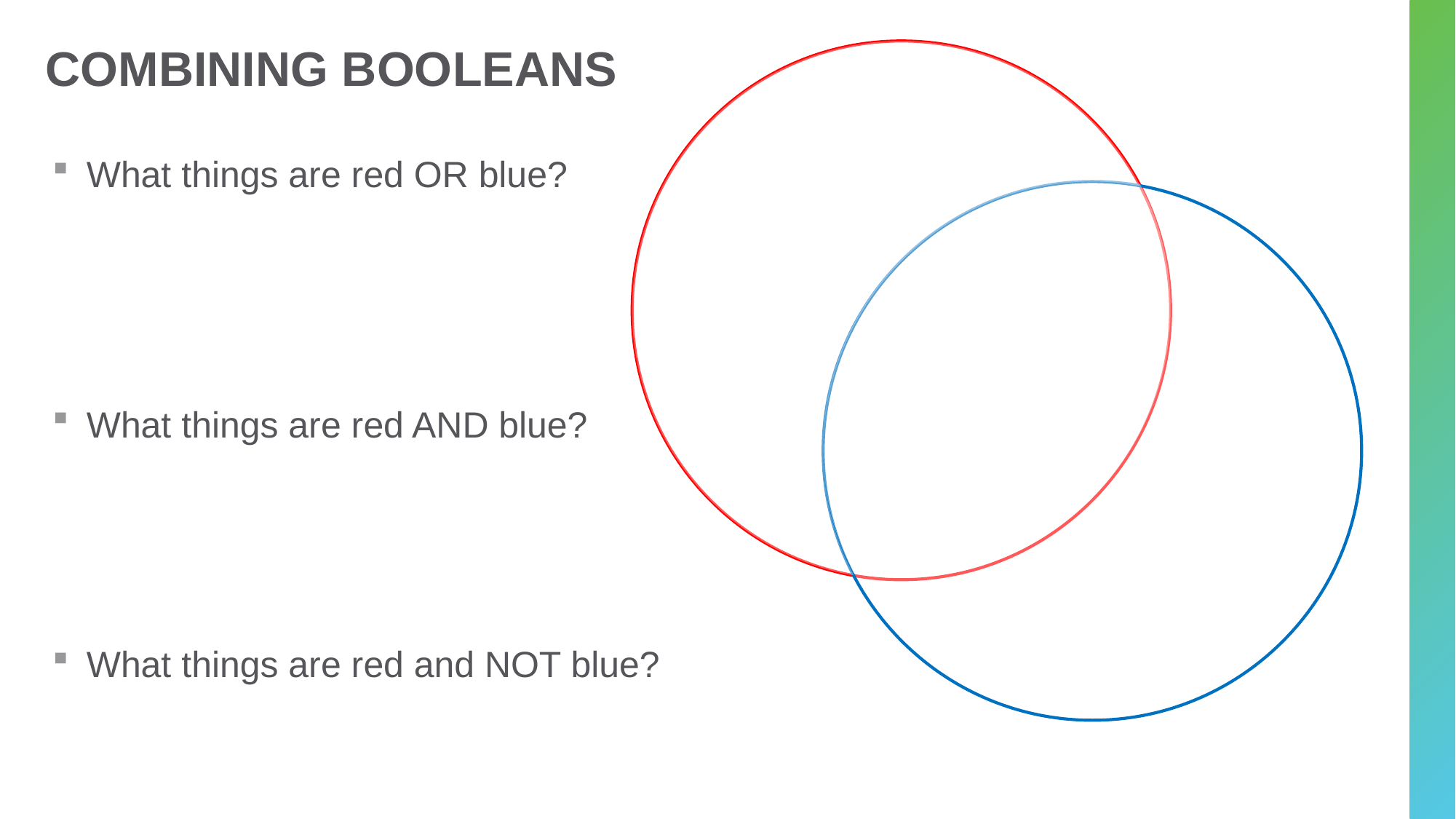

# Combining Booleans

What things are red OR blue?

What things are red AND blue?

What things are red and NOT blue?